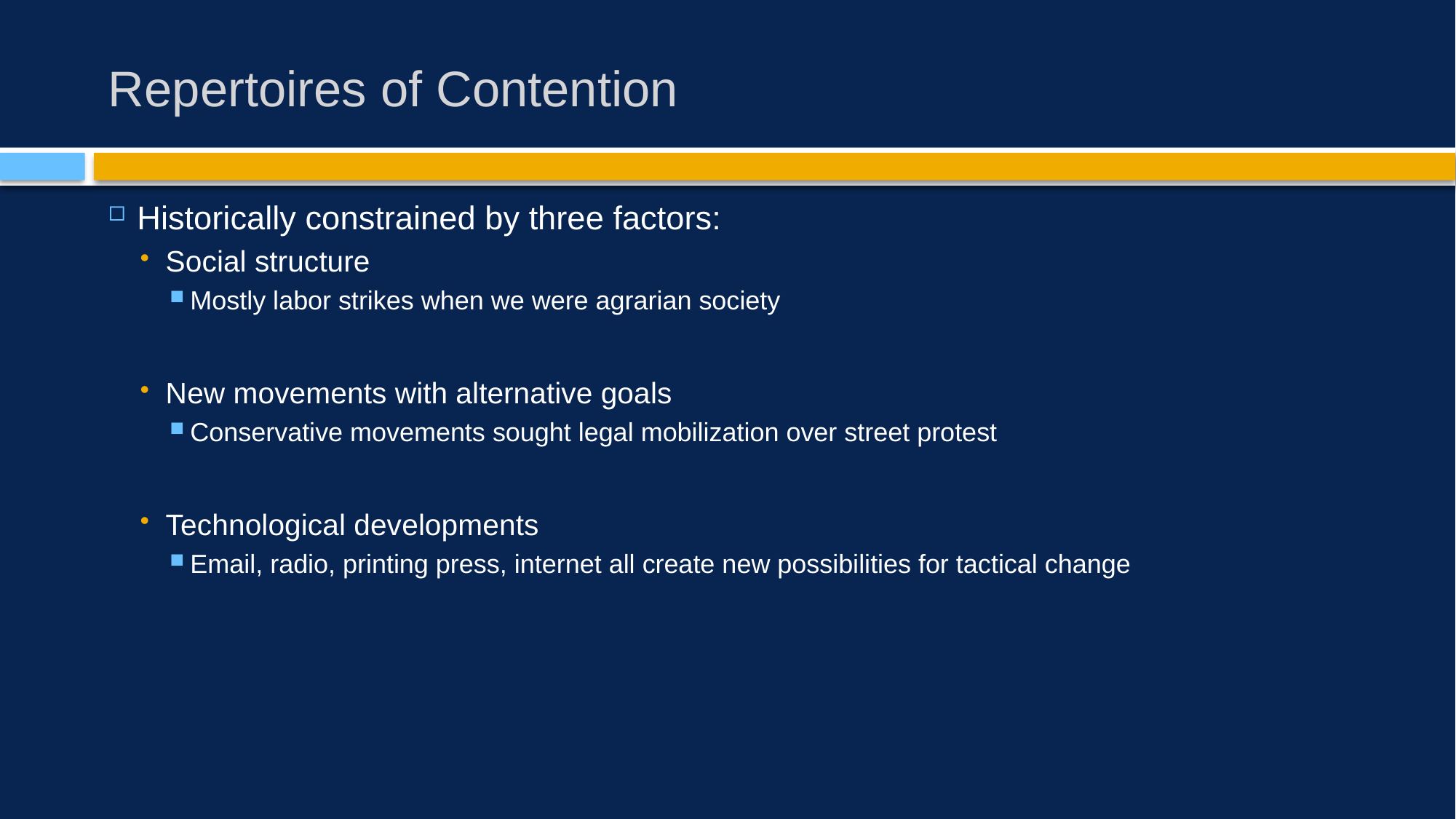

# Repertoires of Contention
Historically constrained by three factors:
Social structure
Mostly labor strikes when we were agrarian society

New movements with alternative goals
Conservative movements sought legal mobilization over street protest

Technological developments
Email, radio, printing press, internet all create new possibilities for tactical change